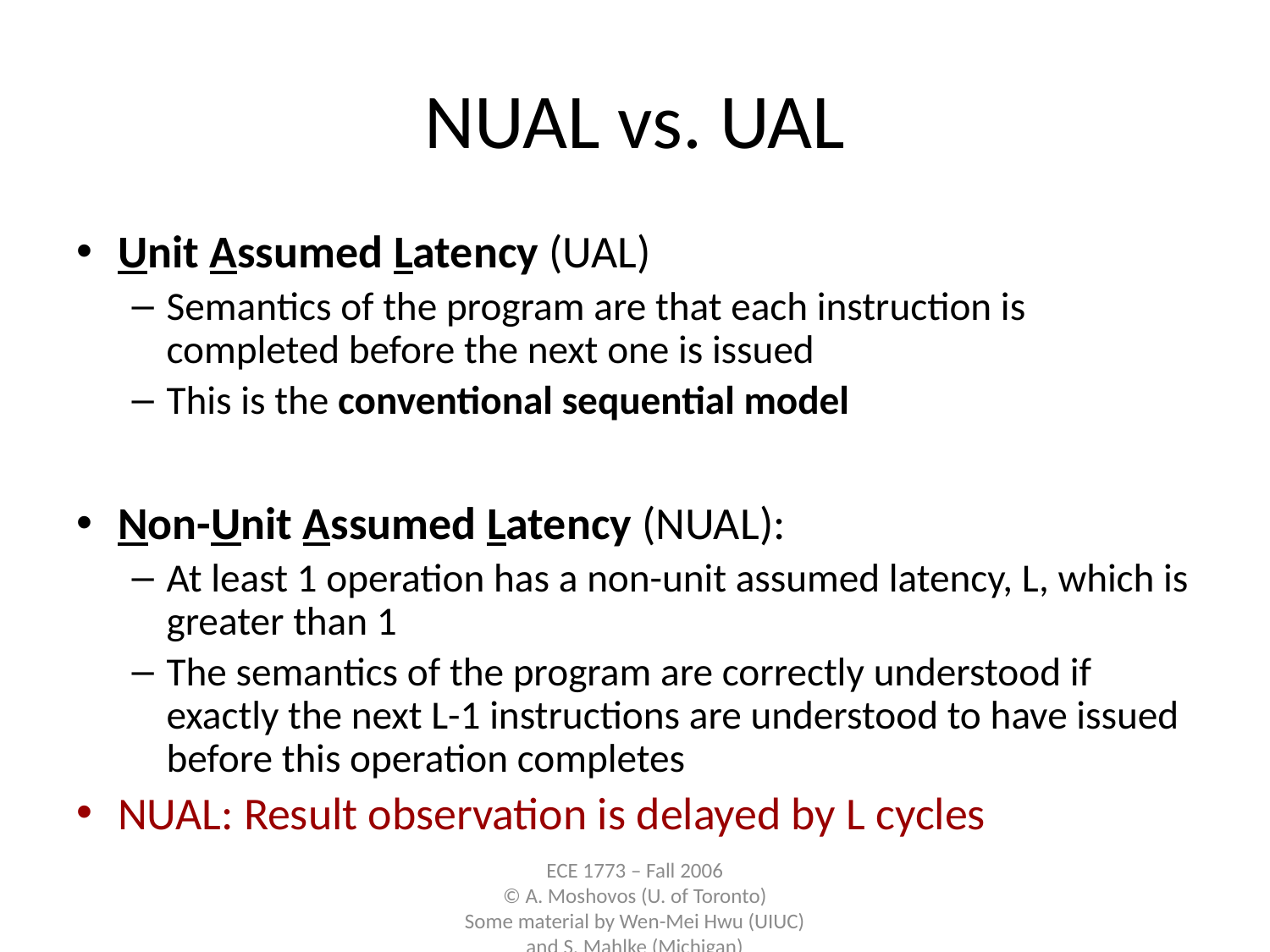

# NUAL vs. UAL
Unit Assumed Latency (UAL)
Semantics of the program are that each instruction is completed before the next one is issued
This is the conventional sequential model

Non-Unit Assumed Latency (NUAL):
At least 1 operation has a non-unit assumed latency, L, which is greater than 1
The semantics of the program are correctly understood if exactly the next L-1 instructions are understood to have issued before this operation completes
NUAL: Result observation is delayed by L cycles
ECE 1773 – Fall 2006
© A. Moshovos (U. of Toronto)
Some material by Wen-Mei Hwu (UIUC) and S. Mahlke (Michigan)